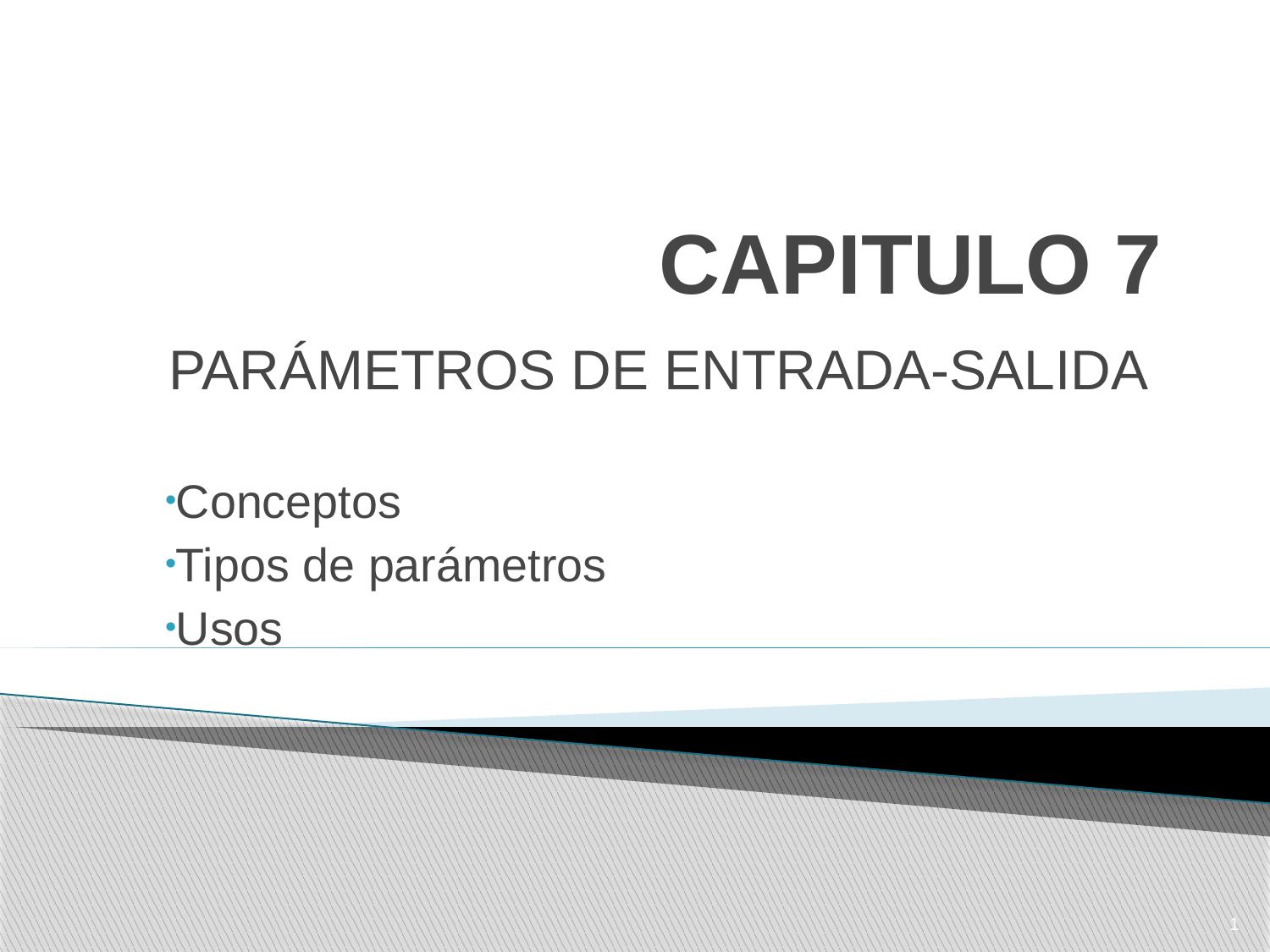

# CAPITULO 7
PARÁMETROS DE ENTRADA-SALIDA

Conceptos
Tipos de parámetros
Usos

1